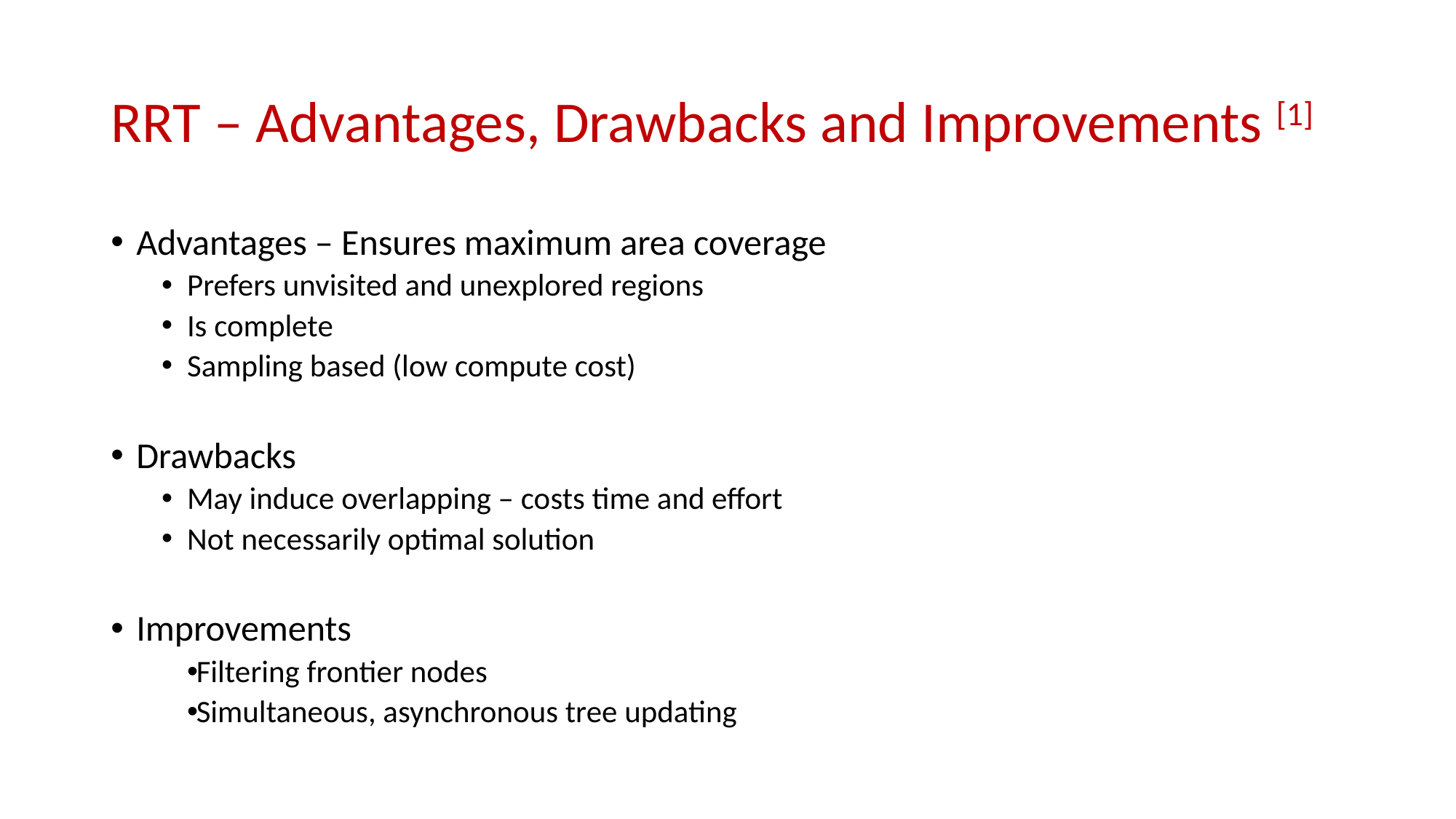

# RRT – Advantages, Drawbacks and Improvements [1]
Advantages – Ensures maximum area coverage
Prefers unvisited and unexplored regions
Is complete
Sampling based (low compute cost)

Drawbacks
May induce overlapping – costs time and effort
Not necessarily optimal solution

Improvements
Filtering frontier nodes
Simultaneous, asynchronous tree updating